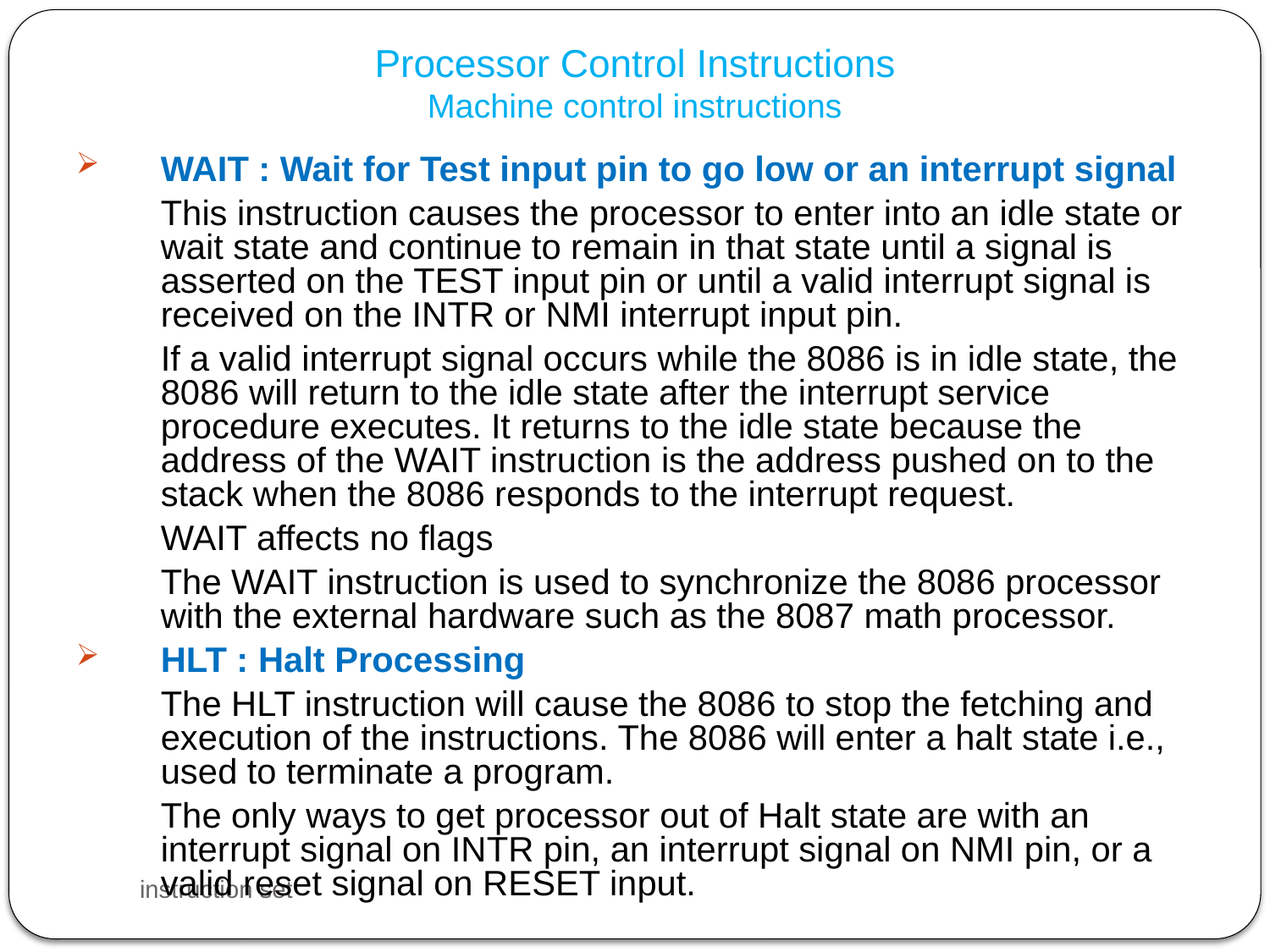

# Processor Control Instructions Machine control instructions
WAIT : Wait for Test input pin to go low or an interrupt signal
	This instruction causes the processor to enter into an idle state or wait state and continue to remain in that state until a signal is asserted on the TEST input pin or until a valid interrupt signal is received on the INTR or NMI interrupt input pin.
	If a valid interrupt signal occurs while the 8086 is in idle state, the 8086 will return to the idle state after the interrupt service procedure executes. It returns to the idle state because the address of the WAIT instruction is the address pushed on to the stack when the 8086 responds to the interrupt request.
	WAIT affects no flags
	The WAIT instruction is used to synchronize the 8086 processor with the external hardware such as the 8087 math processor.
HLT : Halt Processing
	The HLT instruction will cause the 8086 to stop the fetching and execution of the instructions. The 8086 will enter a halt state i.e., used to terminate a program.
	The only ways to get processor out of Halt state are with an interrupt signal on INTR pin, an interrupt signal on NMI pin, or a valid reset signal on RESET input.
instruction set
79